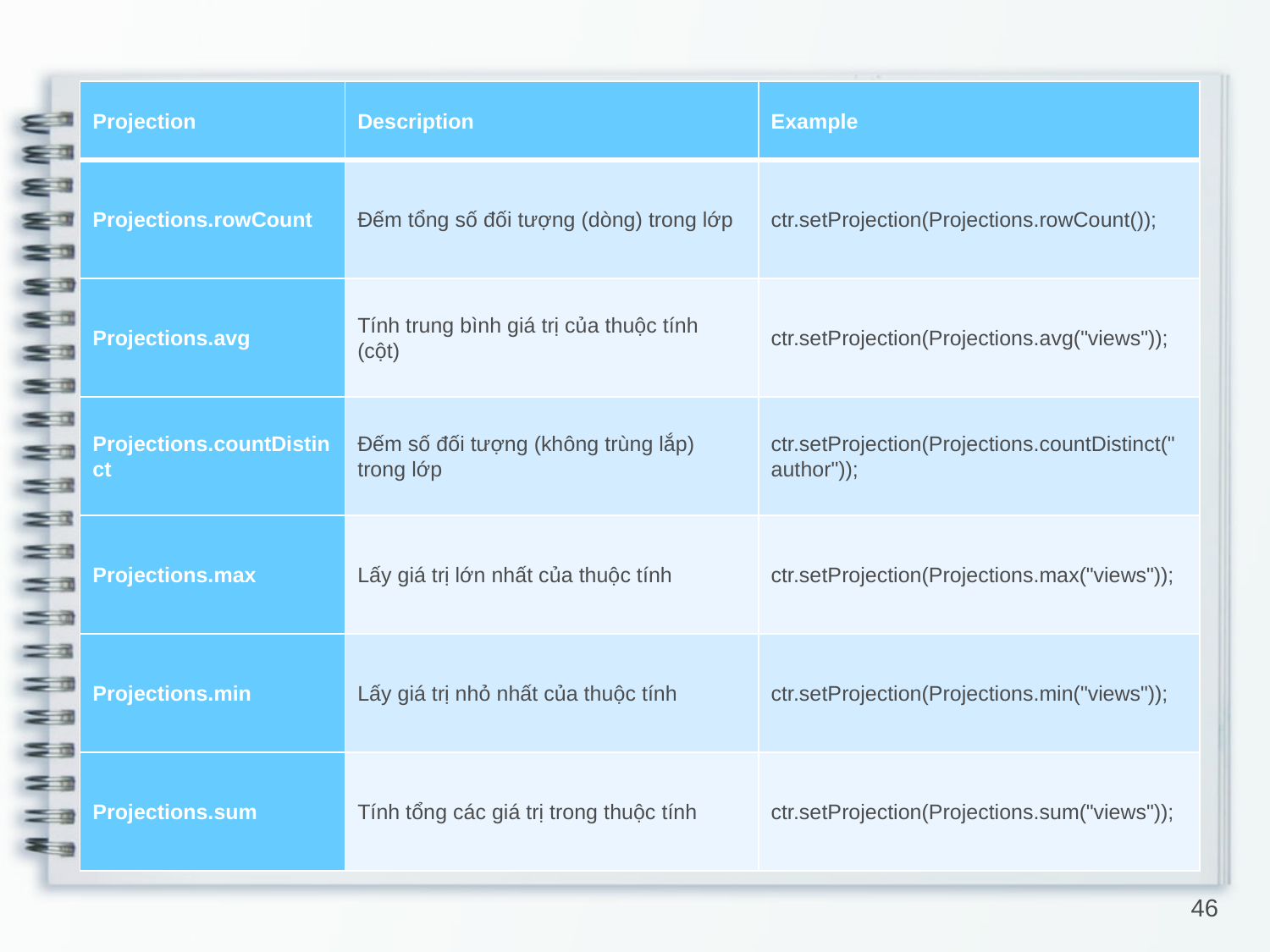

| Projection | Description | Example |
| --- | --- | --- |
| Projections.rowCount | Đếm tổng số đối tượng (dòng) trong lớp | ctr.setProjection(Projections.rowCount()); |
| Projections.avg | Tính trung bình giá trị của thuộc tính (cột) | ctr.setProjection(Projections.avg("views")); |
| Projections.countDistinct | Đếm số đối tượng (không trùng lắp) trong lớp | ctr.setProjection(Projections.countDistinct("author")); |
| Projections.max | Lấy giá trị lớn nhất của thuộc tính | ctr.setProjection(Projections.max("views")); |
| Projections.min | Lấy giá trị nhỏ nhất của thuộc tính | ctr.setProjection(Projections.min("views")); |
| Projections.sum | Tính tổng các giá trị trong thuộc tính | ctr.setProjection(Projections.sum("views")); |
46